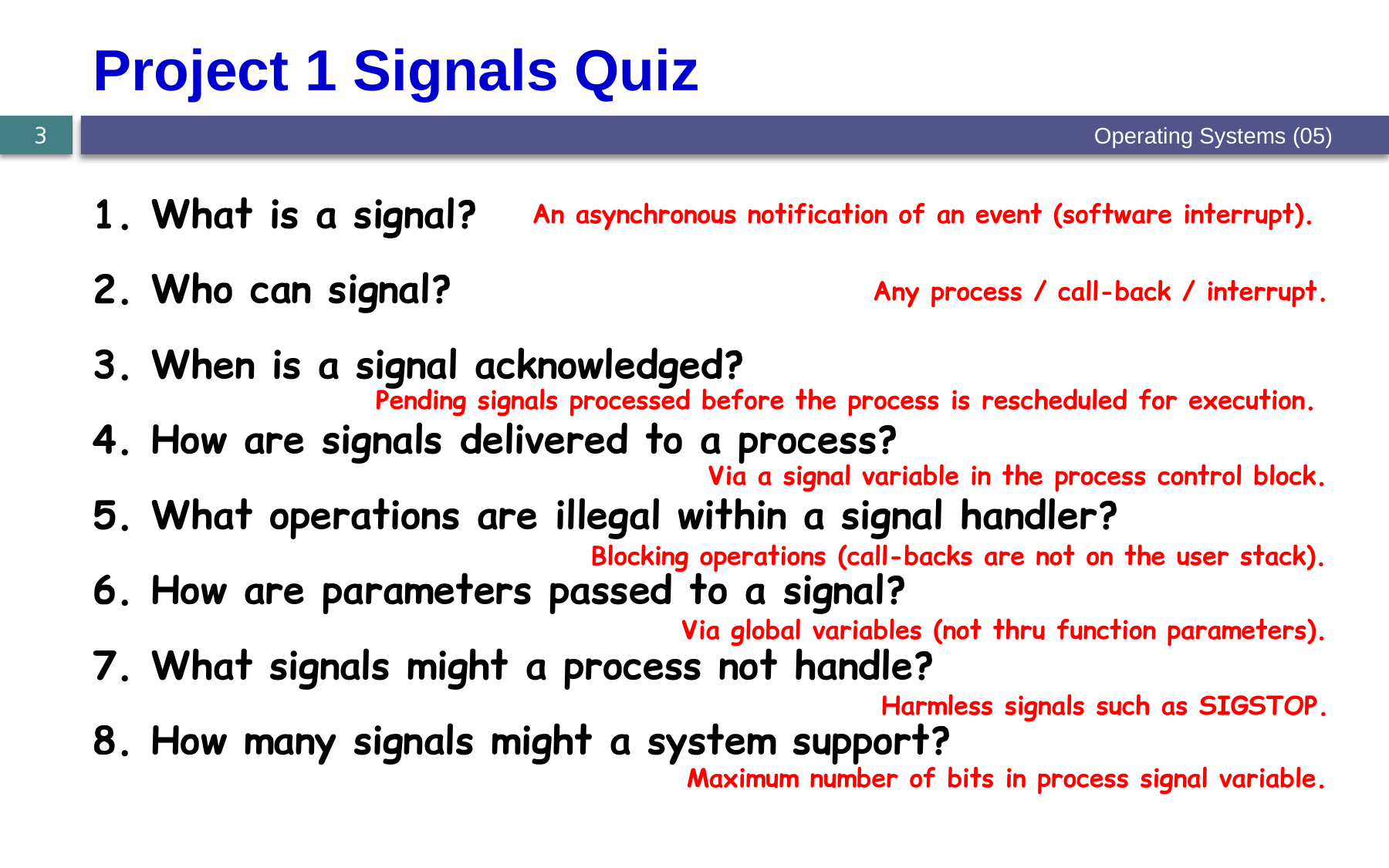

# Project 1 Signals Quiz
Operating Systems (05)
3
What is a signal?
Who can signal?
When is a signal acknowledged?
How are signals delivered to a process?
What operations are illegal within a signal handler?
How are parameters passed to a signal?
What signals might a process not handle?
How many signals might a system support?
An asynchronous notification of an event (software interrupt).
Any process / call-back / interrupt.
Pending signals processed before the process is rescheduled for execution.
Via a signal variable in the process control block.
Blocking operations (call-backs are not on the user stack).
Via global variables (not thru function parameters).
Harmless signals such as SIGSTOP.
Maximum number of bits in process signal variable.